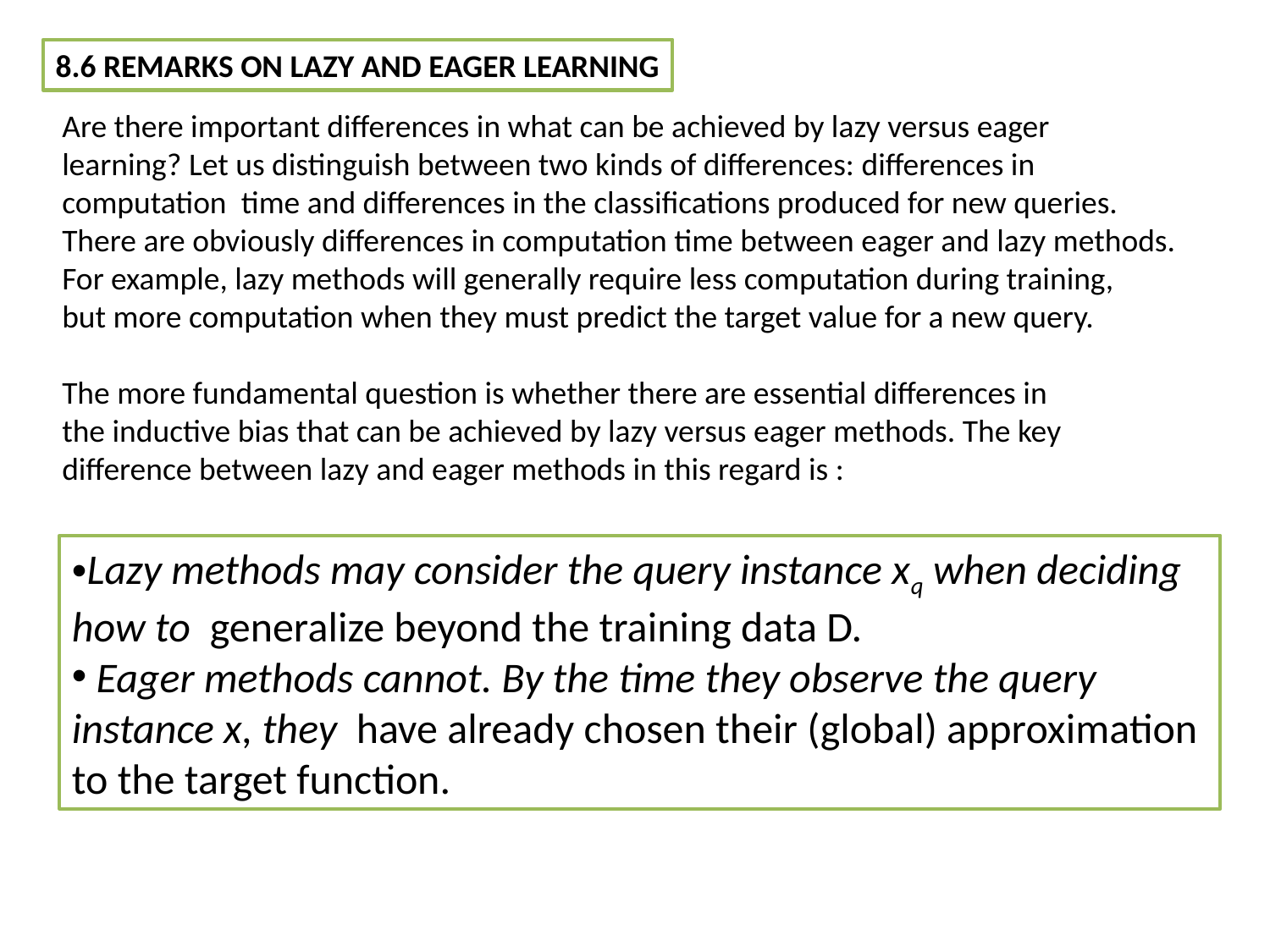

8.6 REMARKS ON LAZY AND EAGER LEARNING
Are there important differences in what can be achieved by lazy versus eager
learning? Let us distinguish between two kinds of differences: differences in computation  time and differences in the classifications produced for new queries.
There are obviously differences in computation time between eager and lazy methods.
For example, lazy methods will generally require less computation during training,
but more computation when they must predict the target value for a new query.

The more fundamental question is whether there are essential differences in
the inductive bias that can be achieved by lazy versus eager methods. The key
difference between lazy and eager methods in this regard is :
Lazy methods may consider the query instance xq when deciding how to  generalize beyond the training data D.
 Eager methods cannot. By the time they observe the query instance x, they  have already chosen their (global) approximation to the target function.